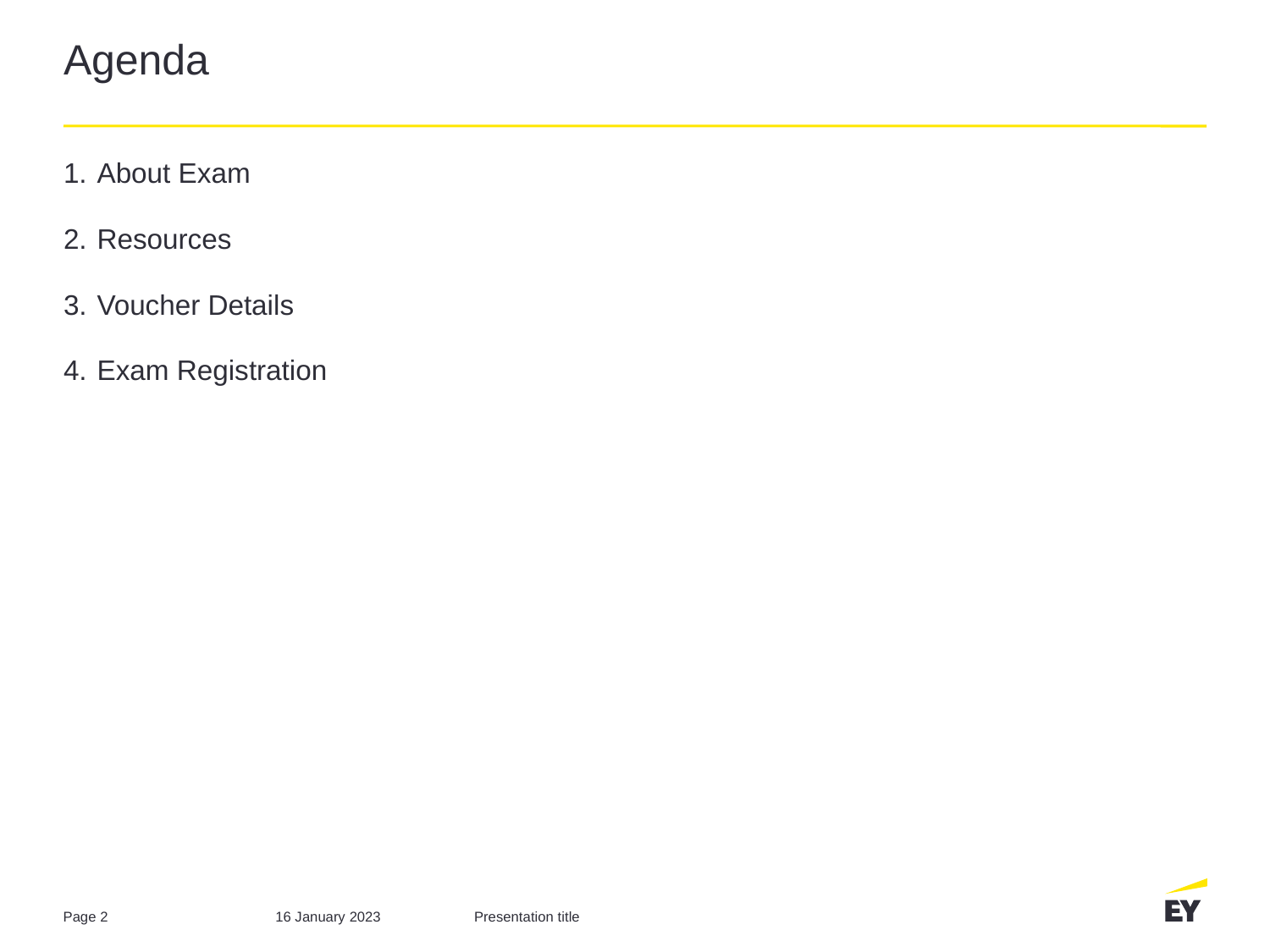

# Agenda
| 1. | About Exam |
| --- | --- |
| 2. | Resources |
| 3. | Voucher Details |
| 4. | Exam Registration |
|  |  |
|  |  |
|  |  |